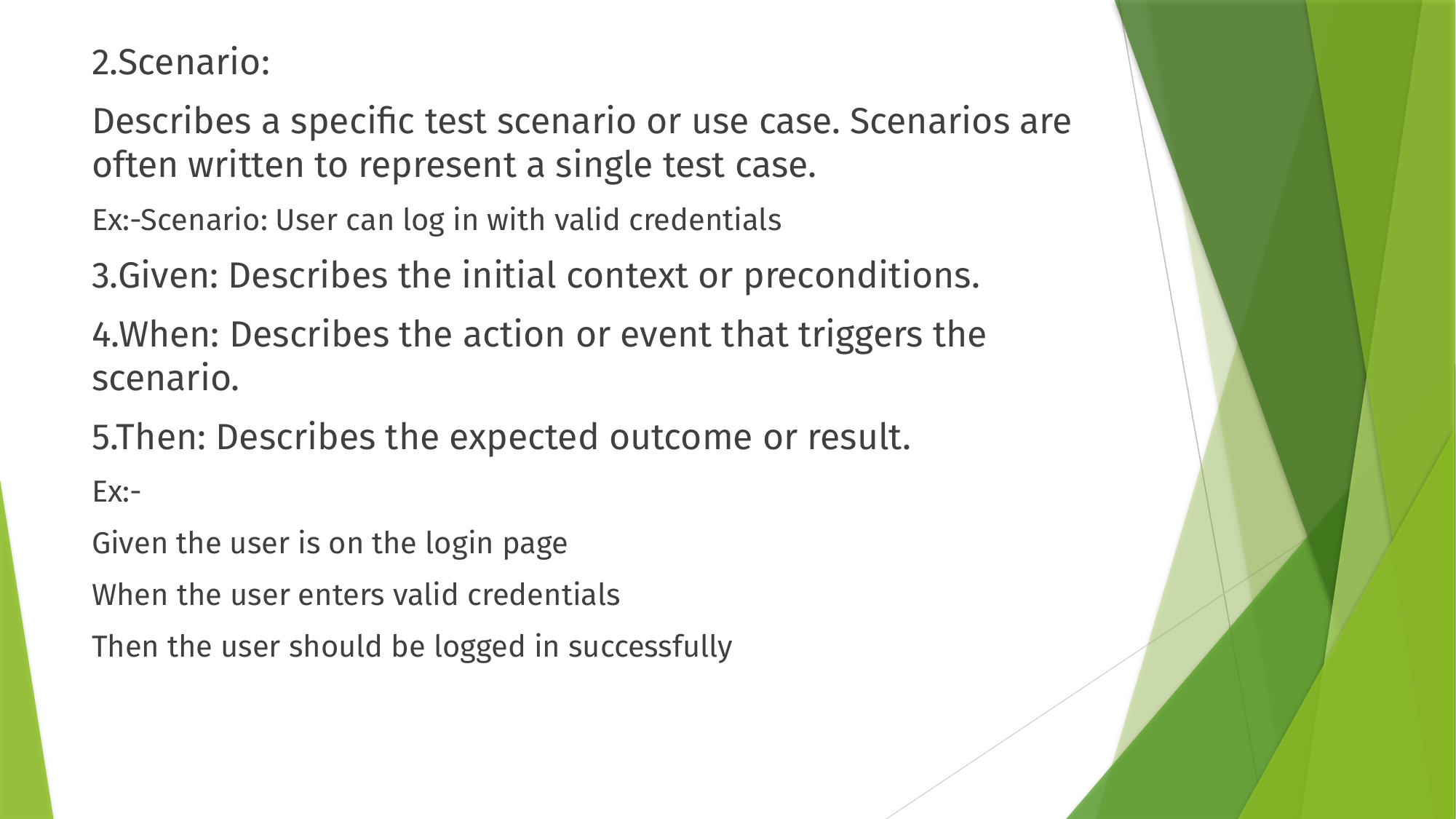

2.Scenario:
Describes a specific test scenario or use case. Scenarios are often written to represent a single test case.
Ex:-Scenario: User can log in with valid credentials
3.Given: Describes the initial context or preconditions.
4.When: Describes the action or event that triggers the scenario.
5.Then: Describes the expected outcome or result.
Ex:-
Given the user is on the login page
When the user enters valid credentials
Then the user should be logged in successfully